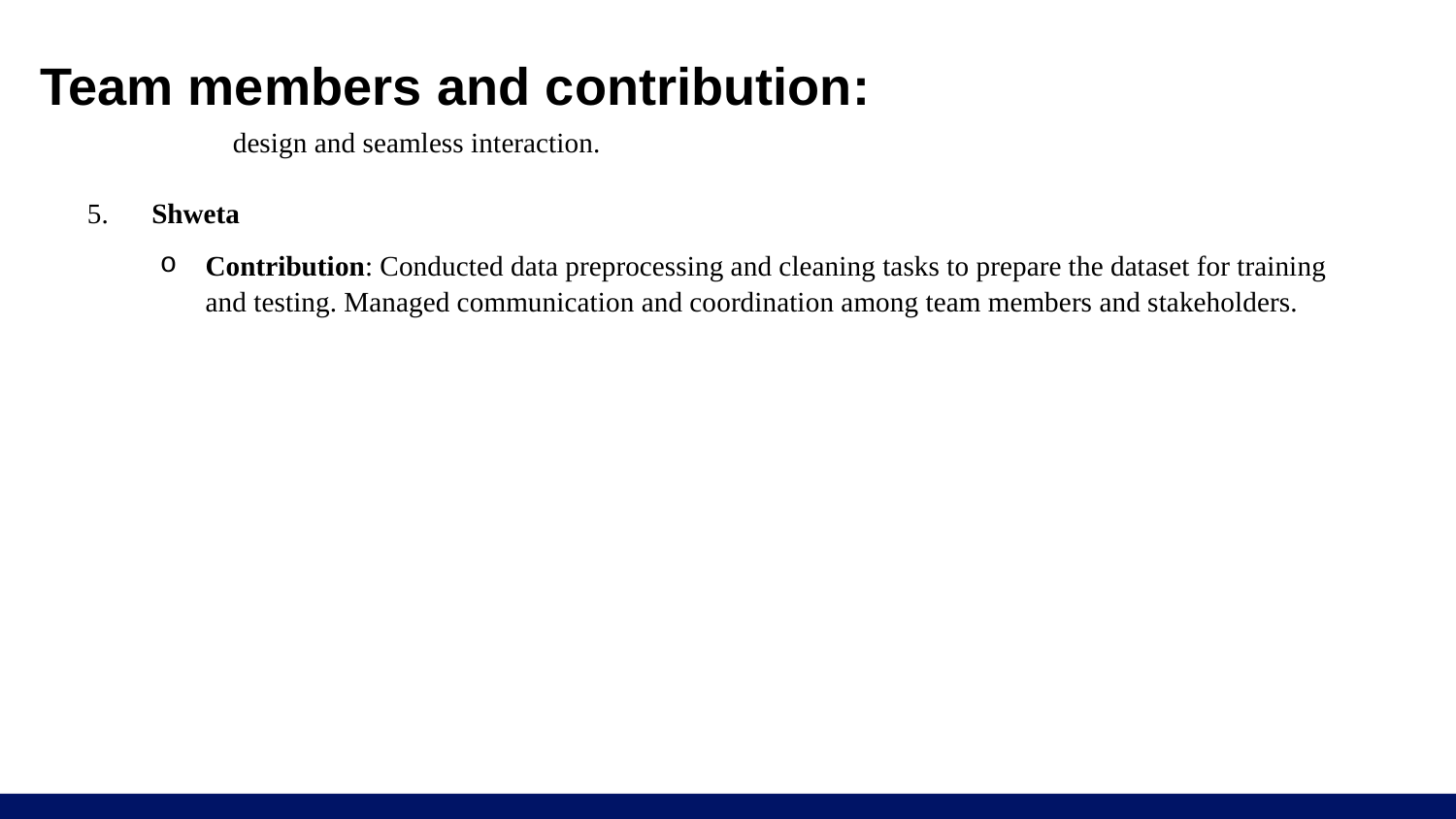

# Team members and contribution:
	design and seamless interaction.

5.	    Shweta
Contribution: Conducted data preprocessing and cleaning tasks to prepare the dataset for training and testing. Managed communication and coordination among team members and stakeholders.